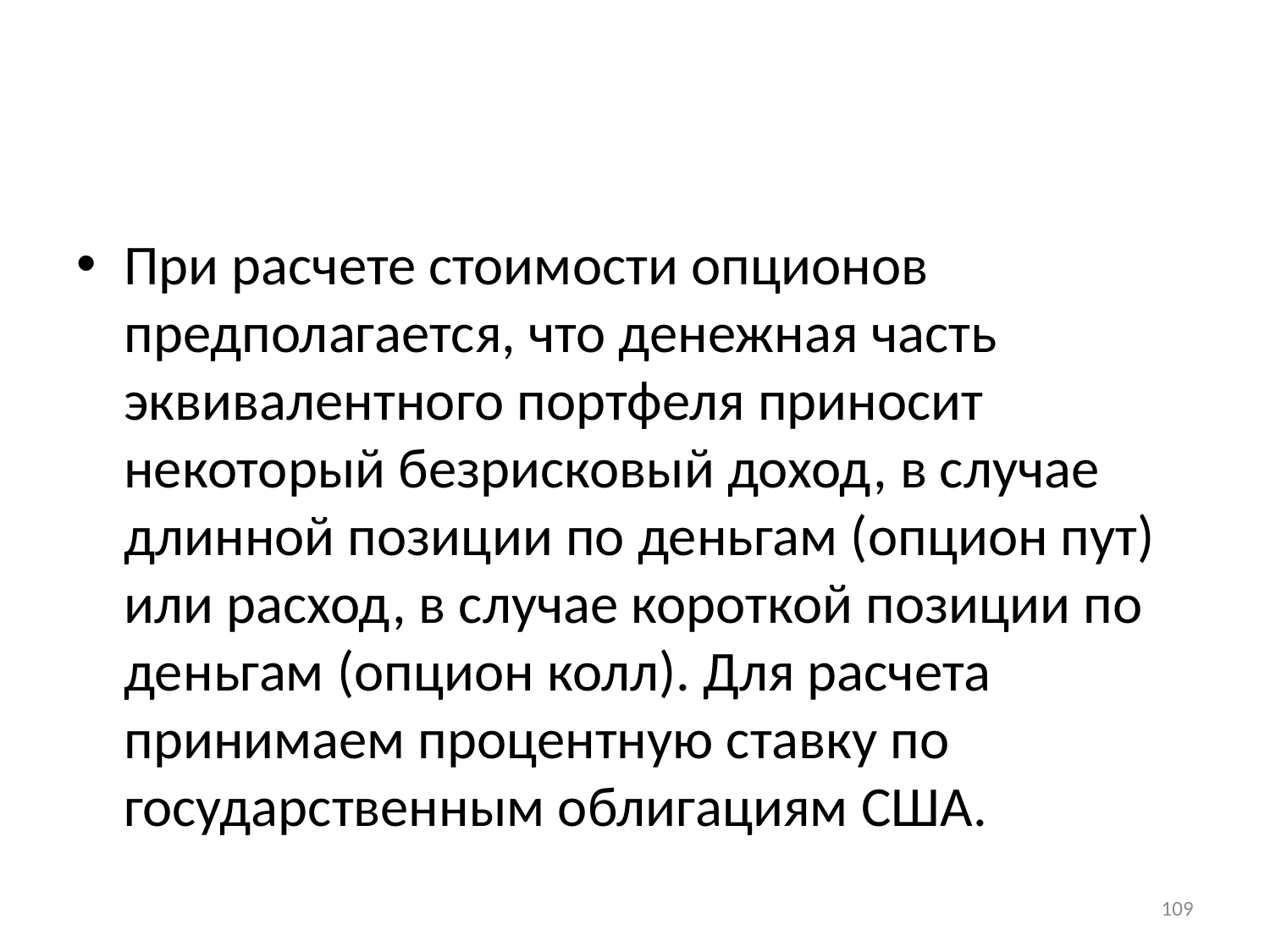

#
При расчете стоимости опционов предполагается, что денежная часть эквивалентного портфеля приносит некоторый безрисковый доход, в случае длинной позиции по деньгам (опцион пут) или расход, в случае короткой позиции по деньгам (опцион колл). Для расчета принимаем процентную ставку по государственным облигациям США.

109